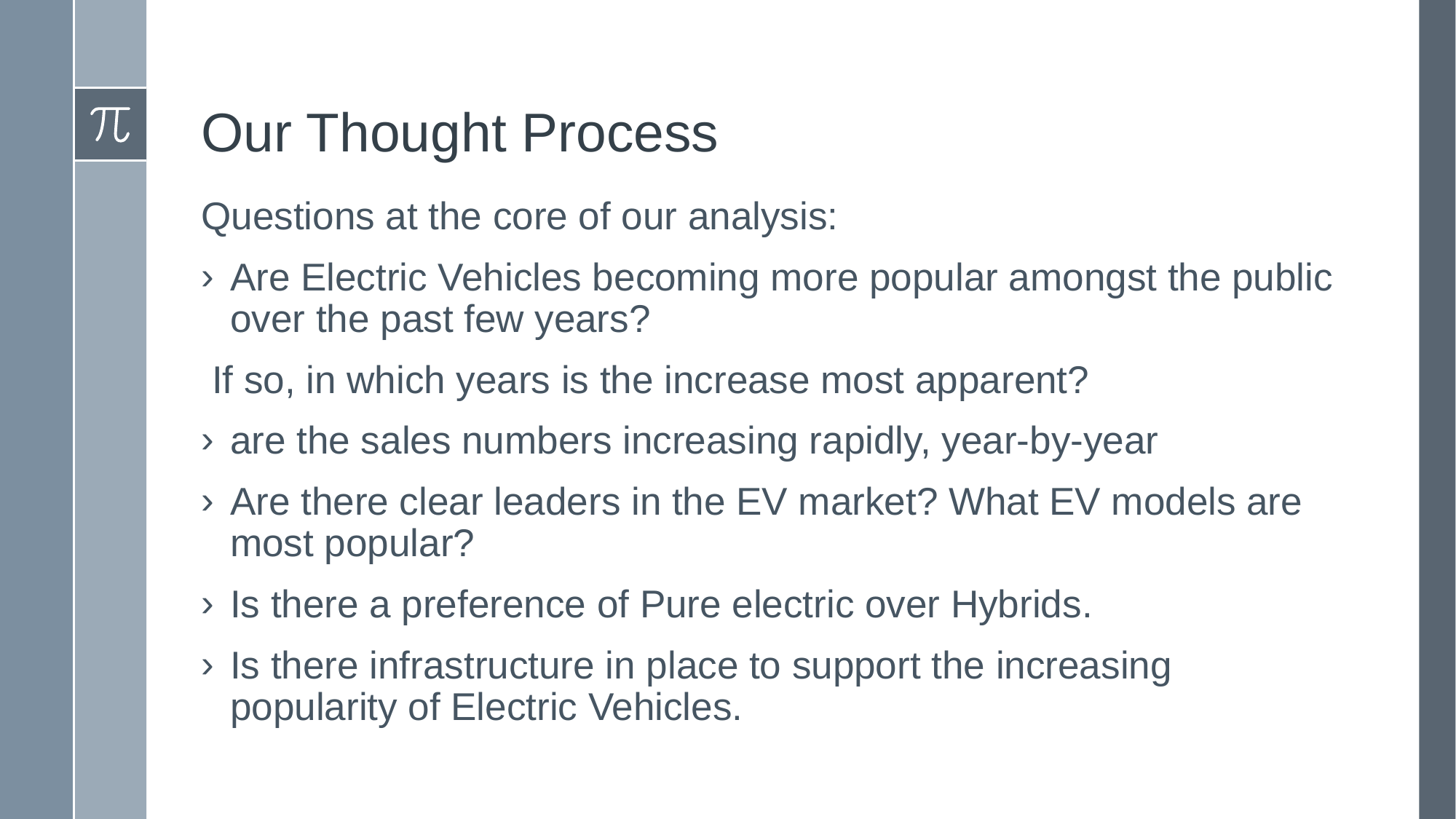

# Our Thought Process
Questions at the core of our analysis:
Are Electric Vehicles becoming more popular amongst the public over the past few years?
 If so, in which years is the increase most apparent?
are the sales numbers increasing rapidly, year-by-year
Are there clear leaders in the EV market? What EV models are most popular?
Is there a preference of Pure electric over Hybrids.
Is there infrastructure in place to support the increasing popularity of Electric Vehicles.